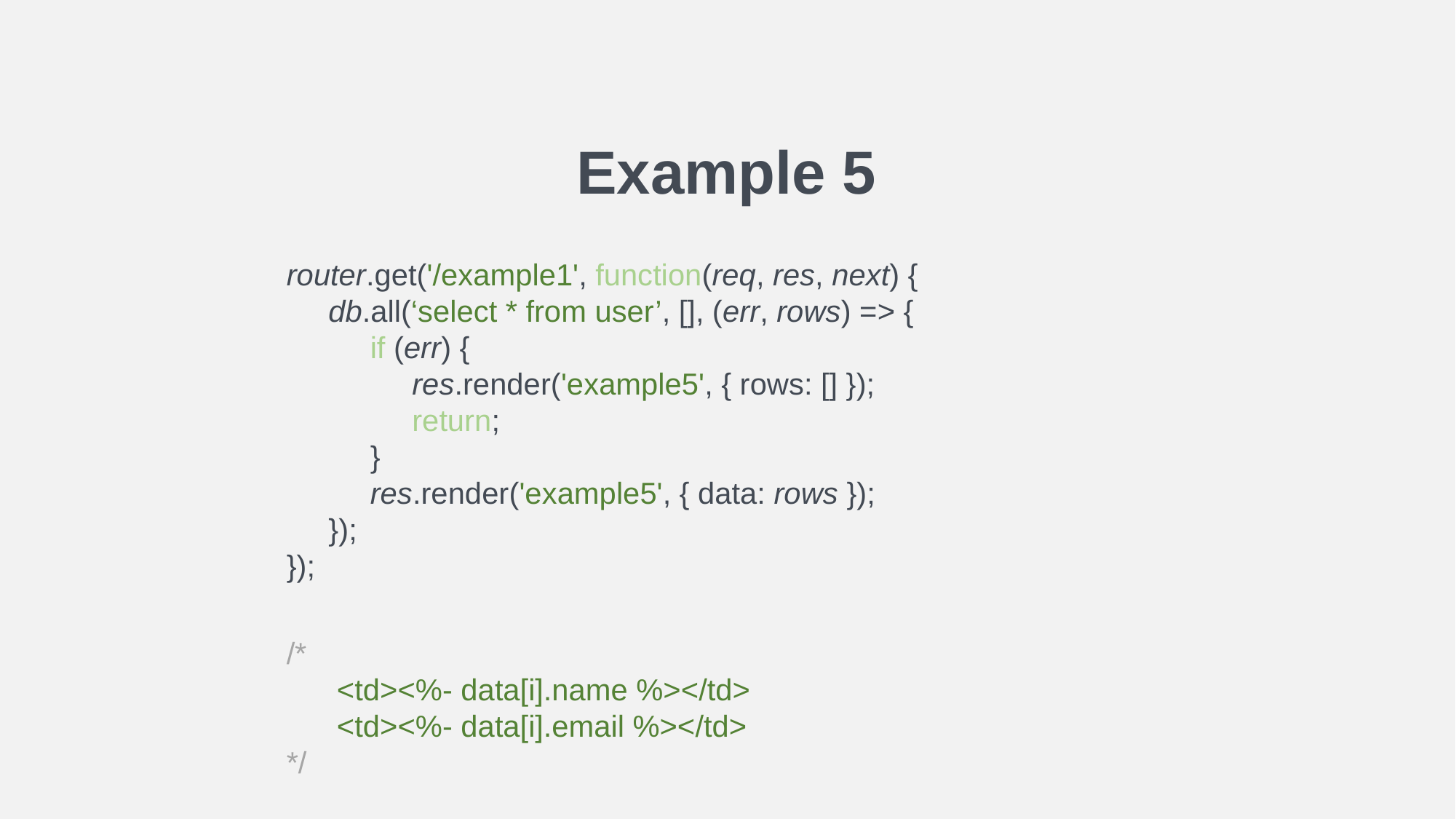

Example 5
router.get('/example1', function(req, res, next) {
     db.all(‘select * from user’, [], (err, rows) => {
          if (err) {
               res.render('example5', { rows: [] });
               return;
          }
          res.render('example5', { data: rows });
     });
});
/*
      <td><%- data[i].name %></td>
      <td><%- data[i].email %></td>
*/